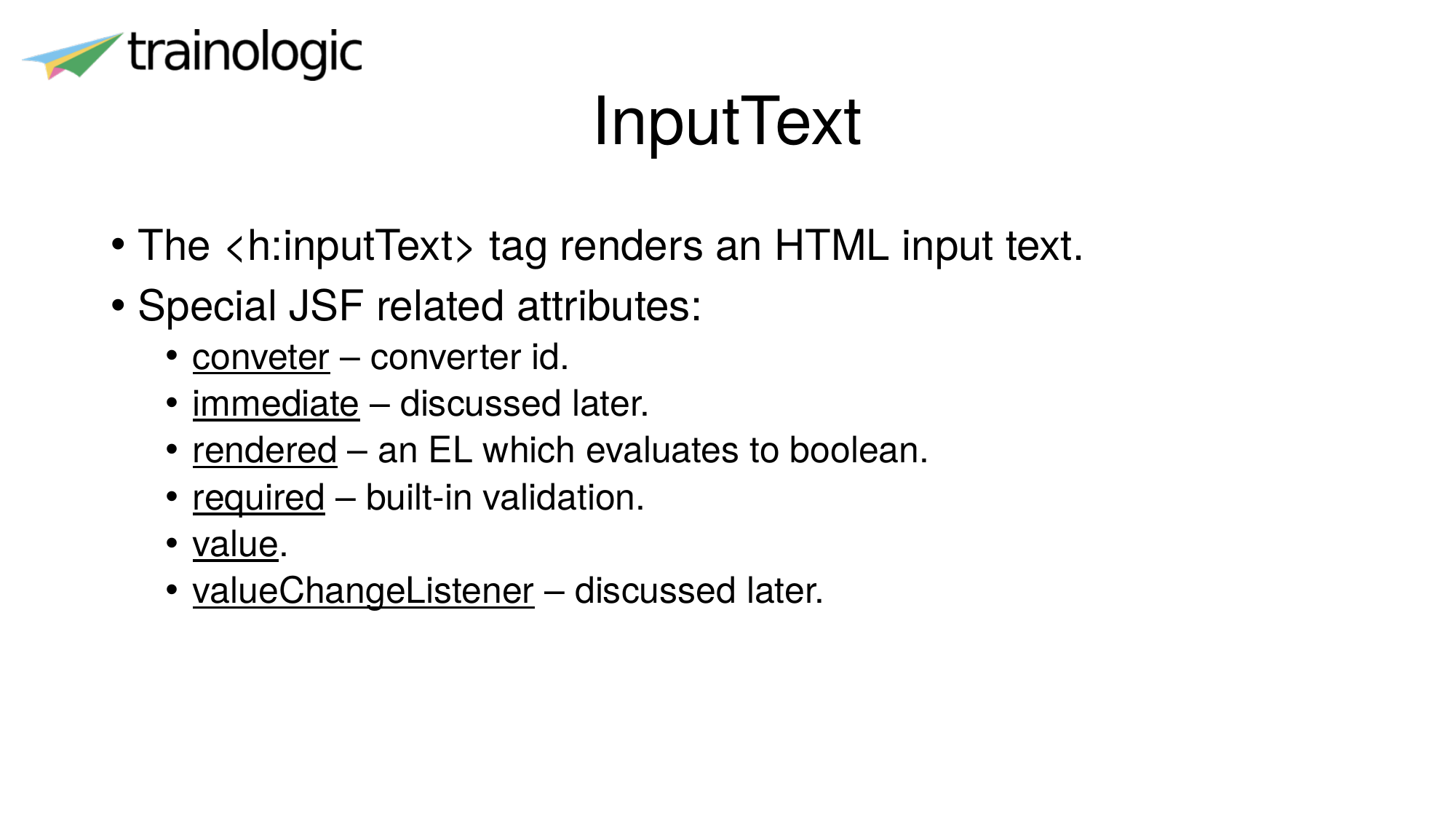

# InputText
The <h:inputText> tag renders an HTML input text.
Special JSF related attributes:
conveter – converter id.
immediate – discussed later.
rendered – an EL which evaluates to boolean.
required – built-in validation.
value.
valueChangeListener – discussed later.